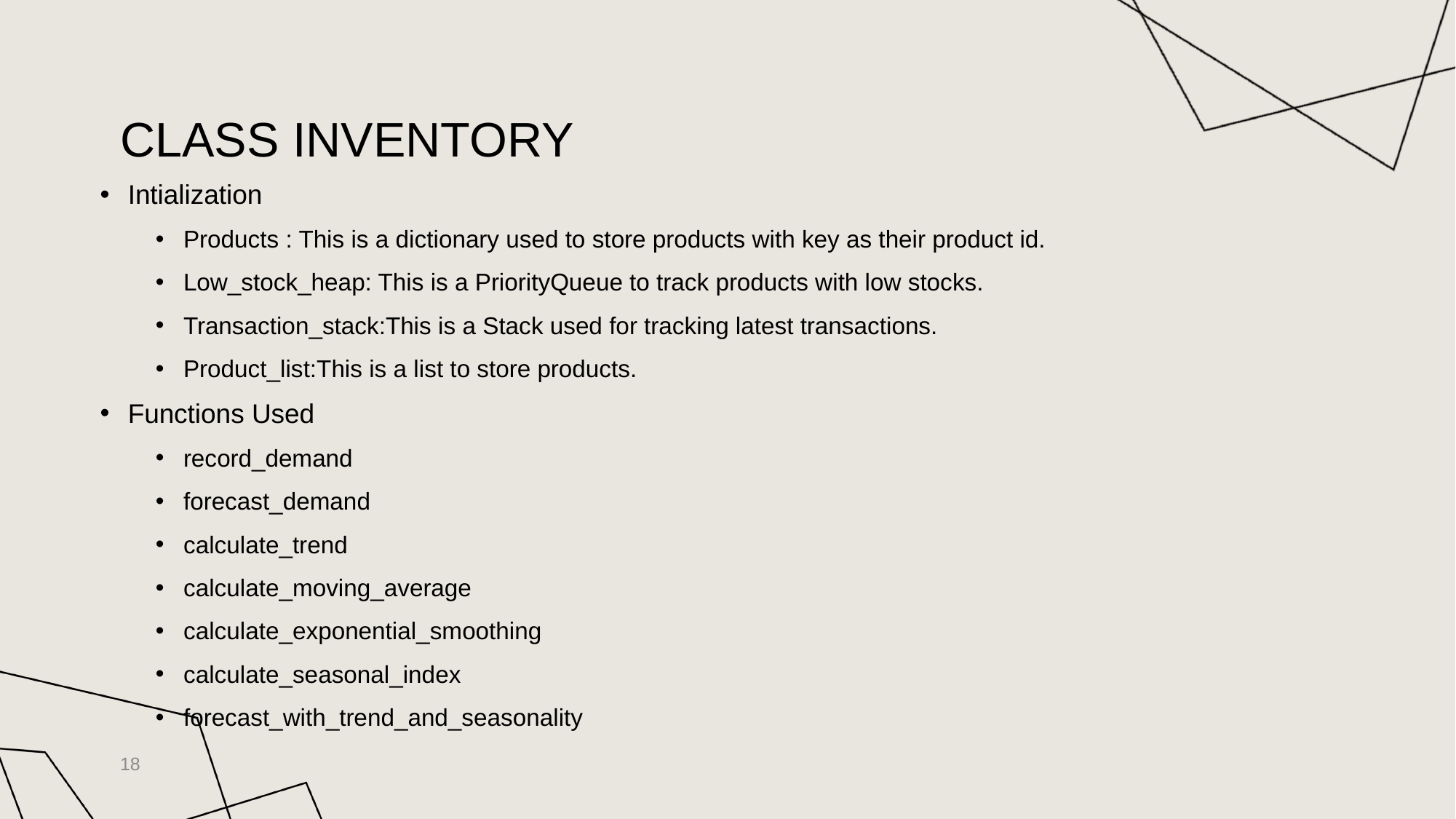

# Class inventory
Intialization
Products : This is a dictionary used to store products with key as their product id.
Low_stock_heap: This is a PriorityQueue to track products with low stocks.
Transaction_stack:This is a Stack used for tracking latest transactions.
Product_list:This is a list to store products.
Functions Used
record_demand
forecast_demand
calculate_trend
calculate_moving_average
calculate_exponential_smoothing
calculate_seasonal_index
forecast_with_trend_and_seasonality
18